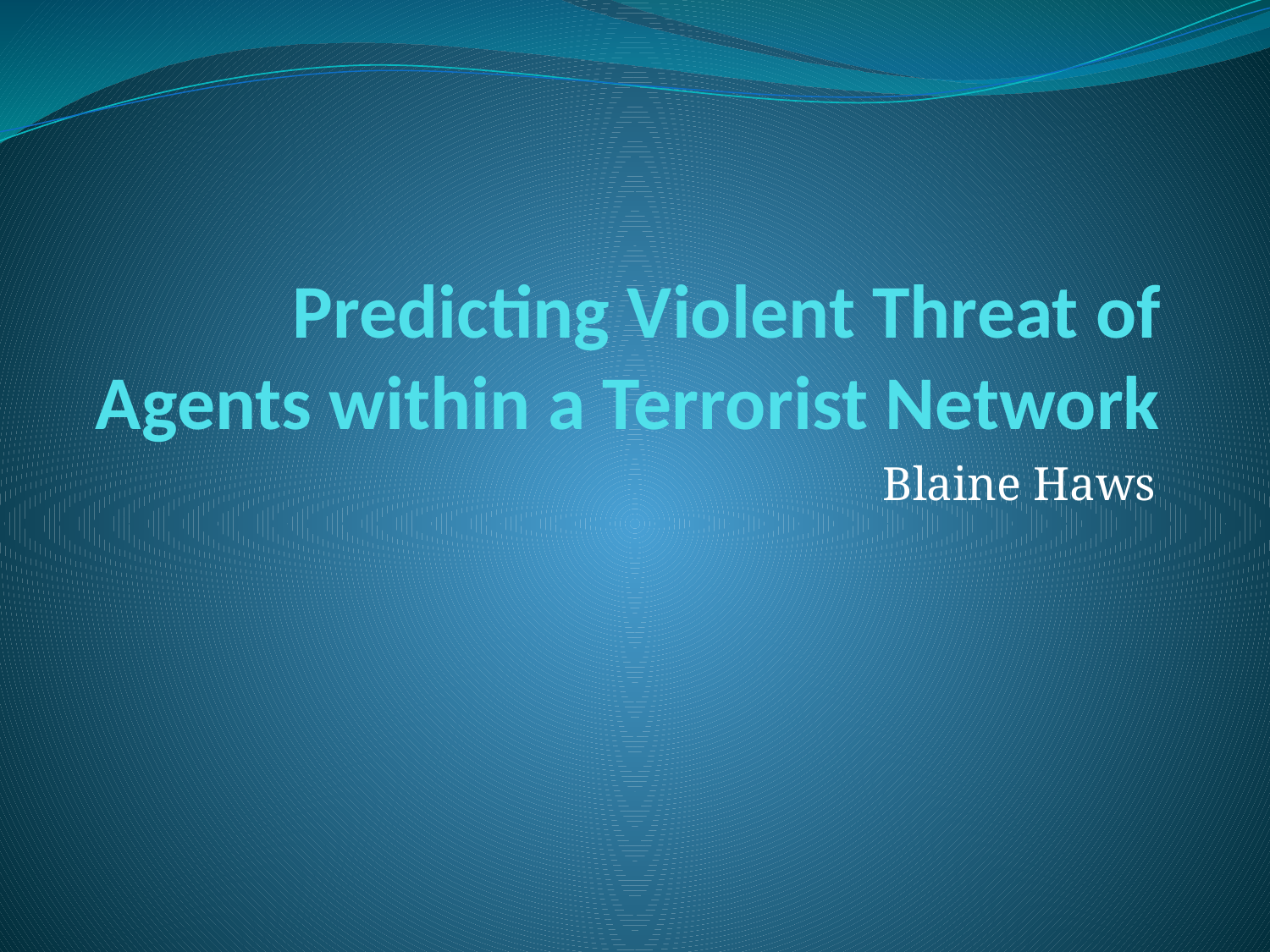

# Predicting Violent Threat of Agents within a Terrorist Network
Blaine Haws